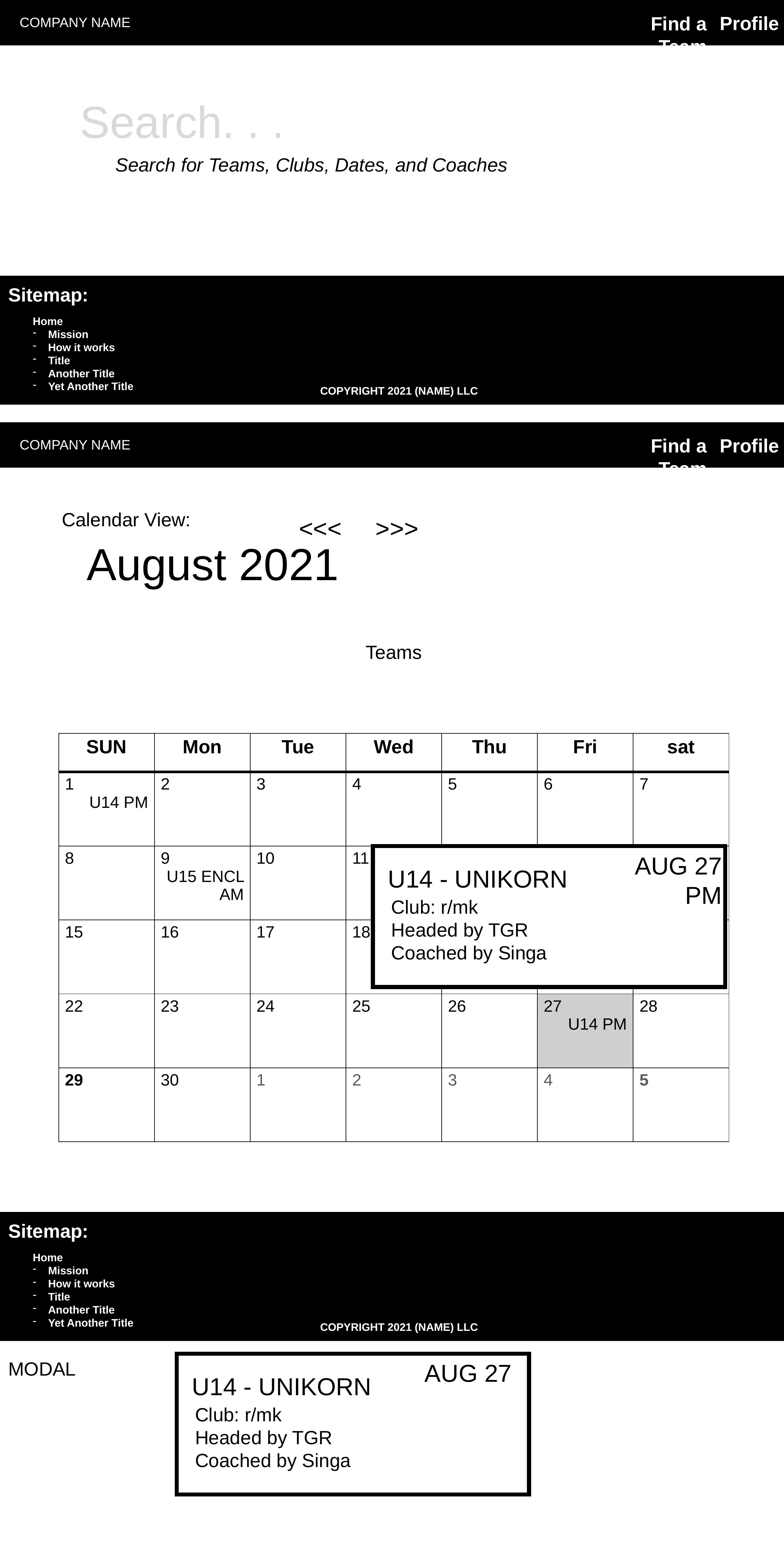

Profile
Find a Team
COMPANY NAME
Search. . .
Search for Teams, Clubs, Dates, and Coaches

Sitemap:
Home
Mission
How it works
Title
Another Title
Yet Another Title
COPYRIGHT 2021 (NAME) LLC

Profile
Find a Team
COMPANY NAME
Calendar View:
<<<     >>>
August 2021
Teams
| SUN | Mon | Tue | Wed | Thu | Fri | sat |
| --- | --- | --- | --- | --- | --- | --- |
| 1 U14 PM | 2 | 3 | 4 | 5 | 6 | 7 |
| 8 | 9 U15 ENCL AM | 10 | 11 | 12 | 13 | 14 |
| 15 | 16 | 17 | 18 | 19 | 20 | 21 |
| 22 | 23 | 24 | 25 | 26 | 27 U14 PM | 28 |
| 29 | 30 | 1 | 2 | 3 | 4 | 5 |

AUG 27
PM
U14 - UNIKORN
Club: r/mk
Headed by TGR
Coached by Singa

Sitemap:
Home
Mission
How it works
Title
Another Title
Yet Another Title
COPYRIGHT 2021 (NAME) LLC

MODAL
AUG 27
U14 - UNIKORN
Club: r/mk
Headed by TGR
Coached by Singa